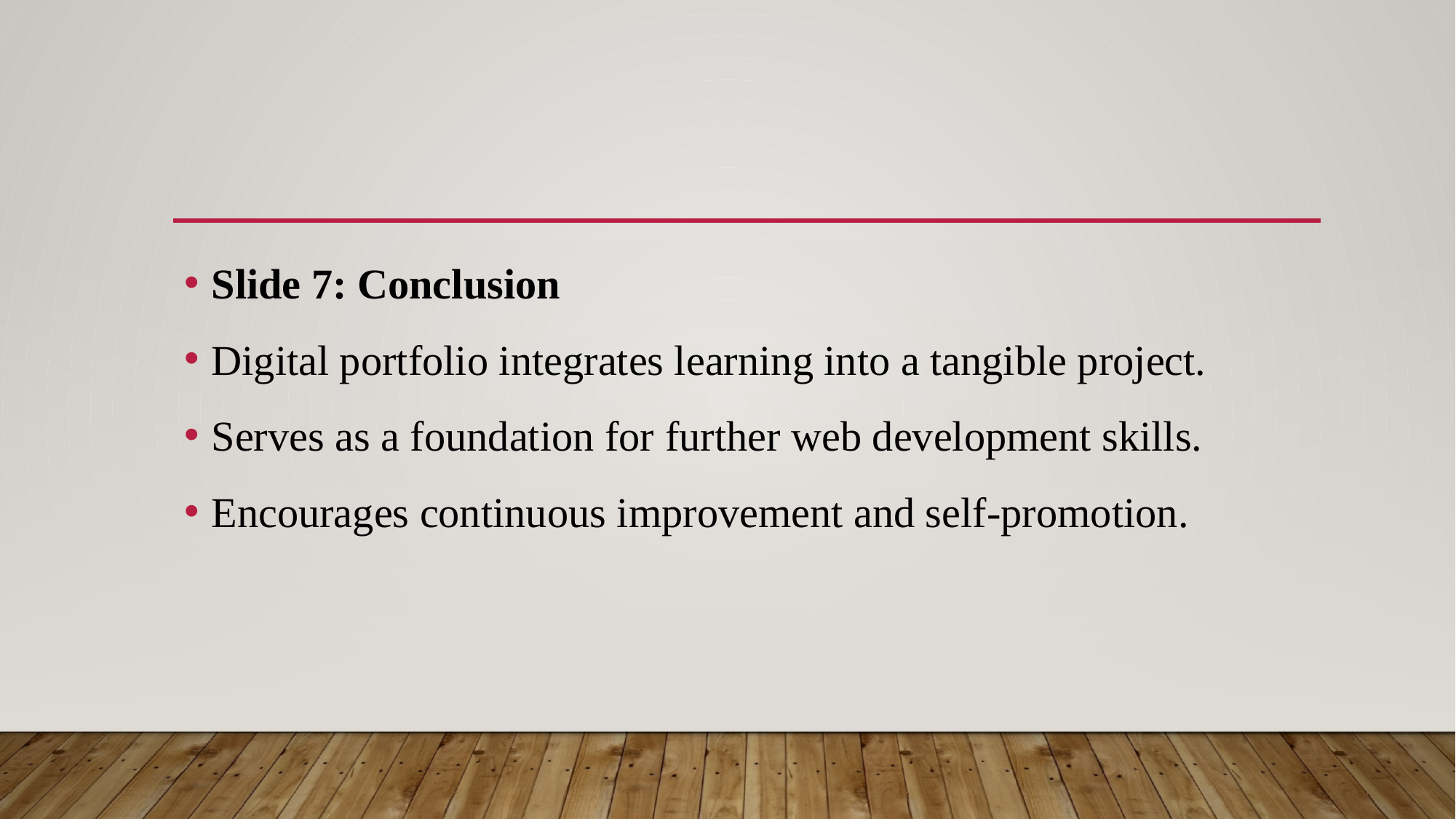

#
Slide 7: Conclusion
Digital portfolio integrates learning into a tangible project.
Serves as a foundation for further web development skills.
Encourages continuous improvement and self-promotion.